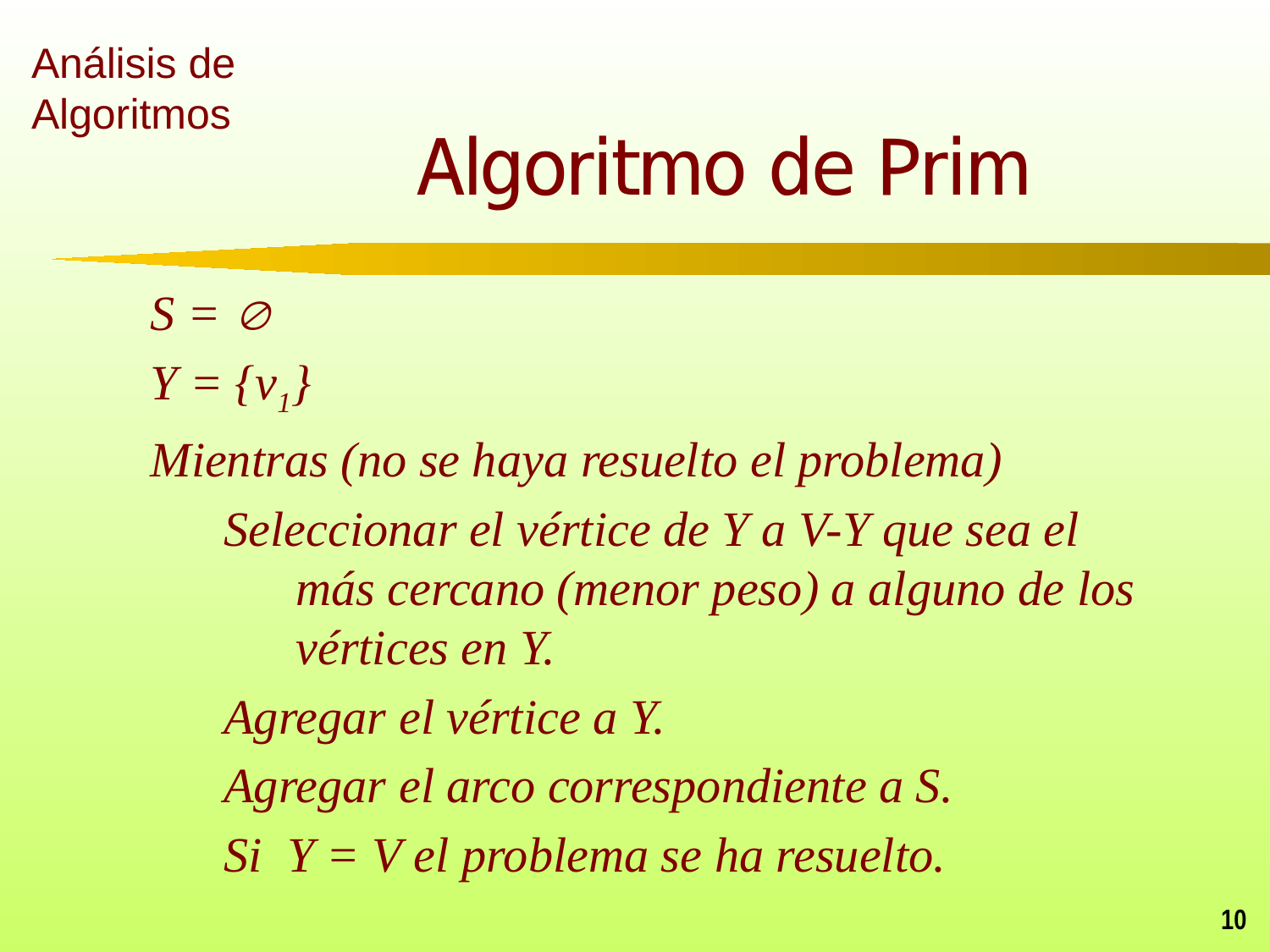

# Algoritmo de Prim
S = ∅
Y = {v1}
Mientras (no se haya resuelto el problema)
      Seleccionar el vértice de Y a V-Y que sea el más cercano (menor peso) a alguno de los vértices en Y.
      Agregar el vértice a Y.
      Agregar el arco correspondiente a S.
      Si  Y = V el problema se ha resuelto.
10